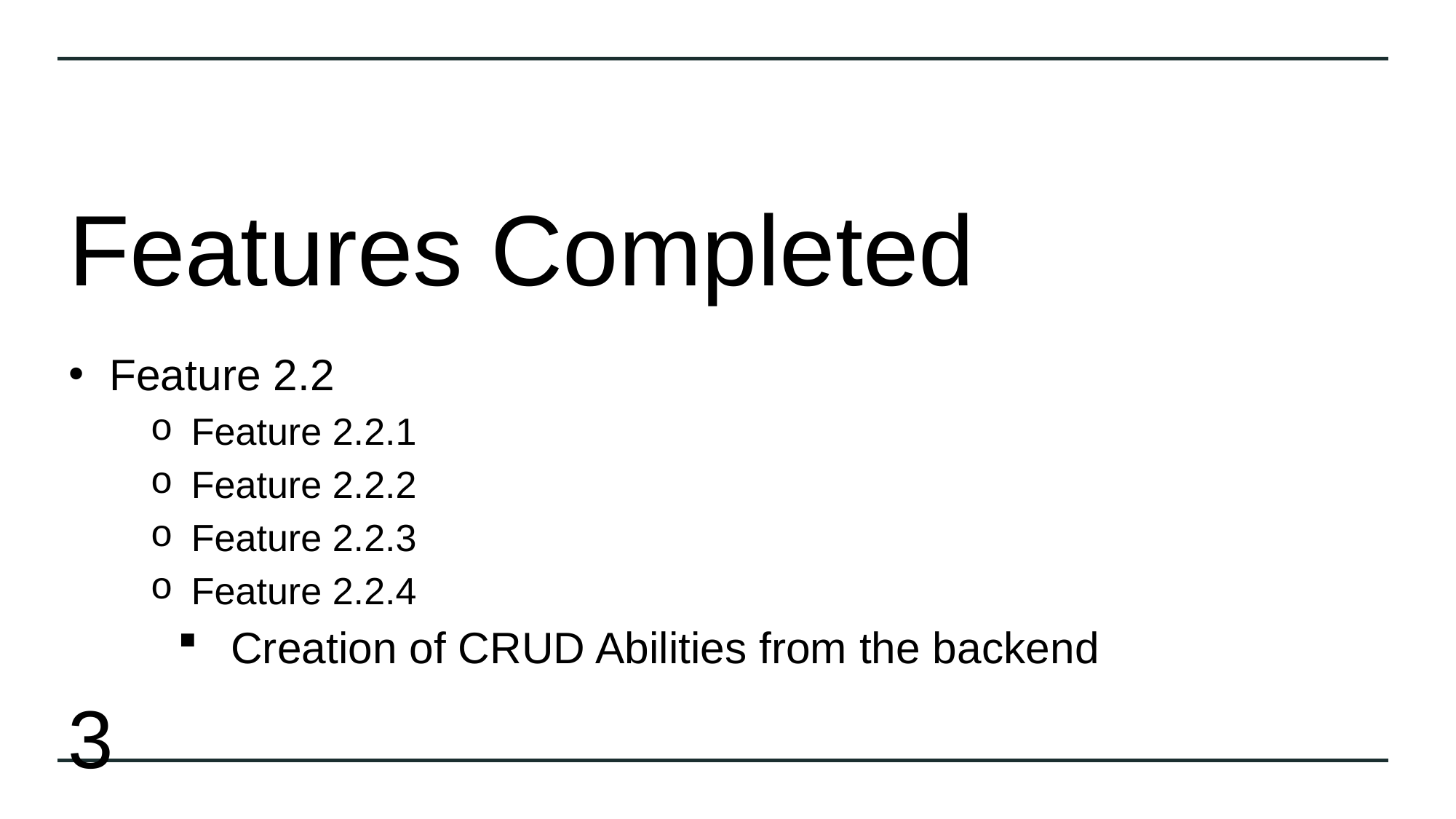

# Features Completed
Feature 2.2
Feature 2.2.1
Feature 2.2.2
Feature 2.2.3
Feature 2.2.4
 Creation of CRUD Abilities from the backend
3